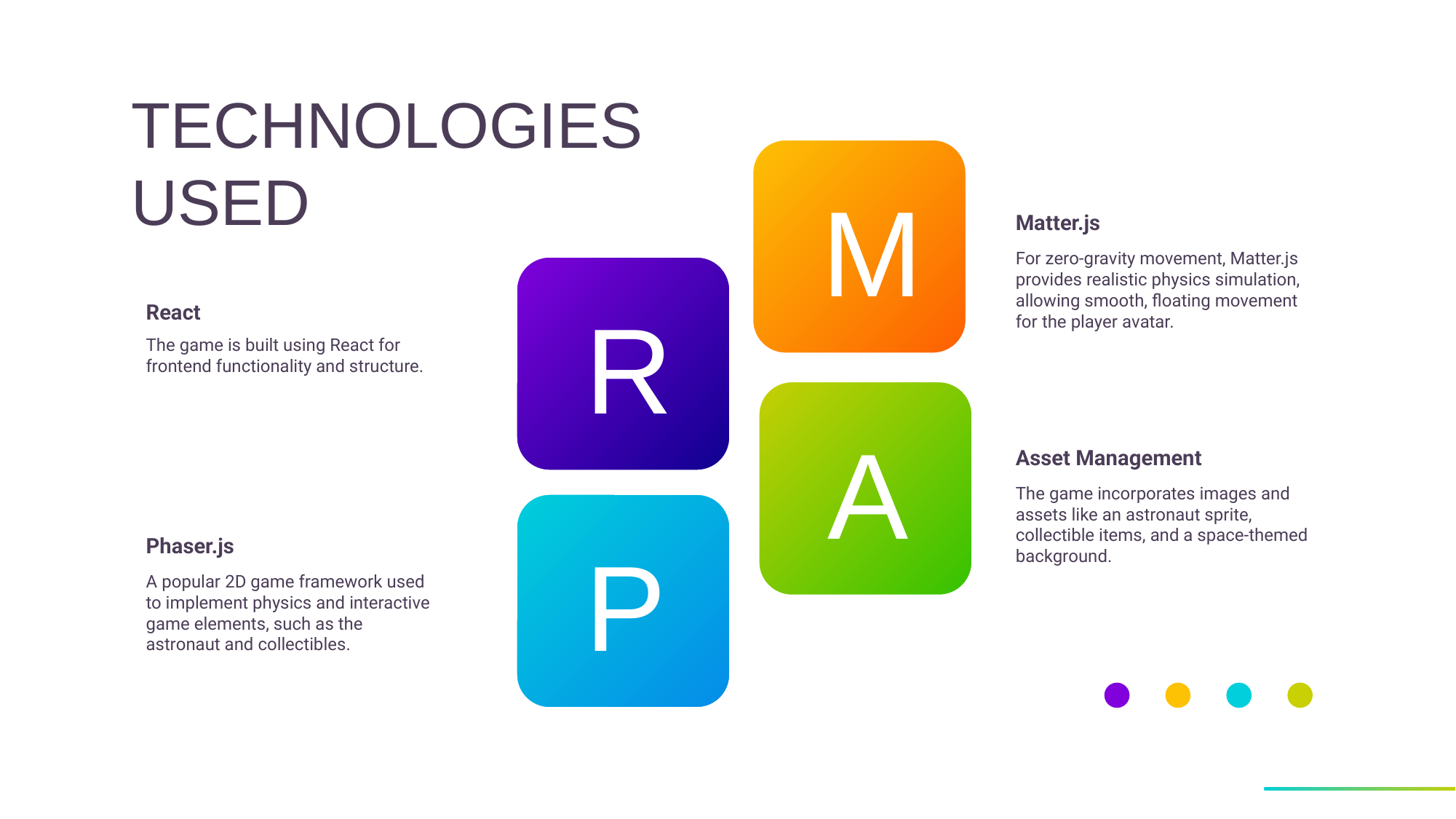

TECHNOLOGIES USED

M
Matter.js
For zero-gravity movement, Matter.js provides realistic physics simulation, allowing smooth, floating movement for the player avatar.

R
React
The game is built using React for frontend functionality and structure.

A
Asset Management
The game incorporates images and assets like an astronaut sprite, collectible items, and a space-themed background.

P
Phaser.js
A popular 2D game framework used to implement physics and interactive game elements, such as the astronaut and collectibles.